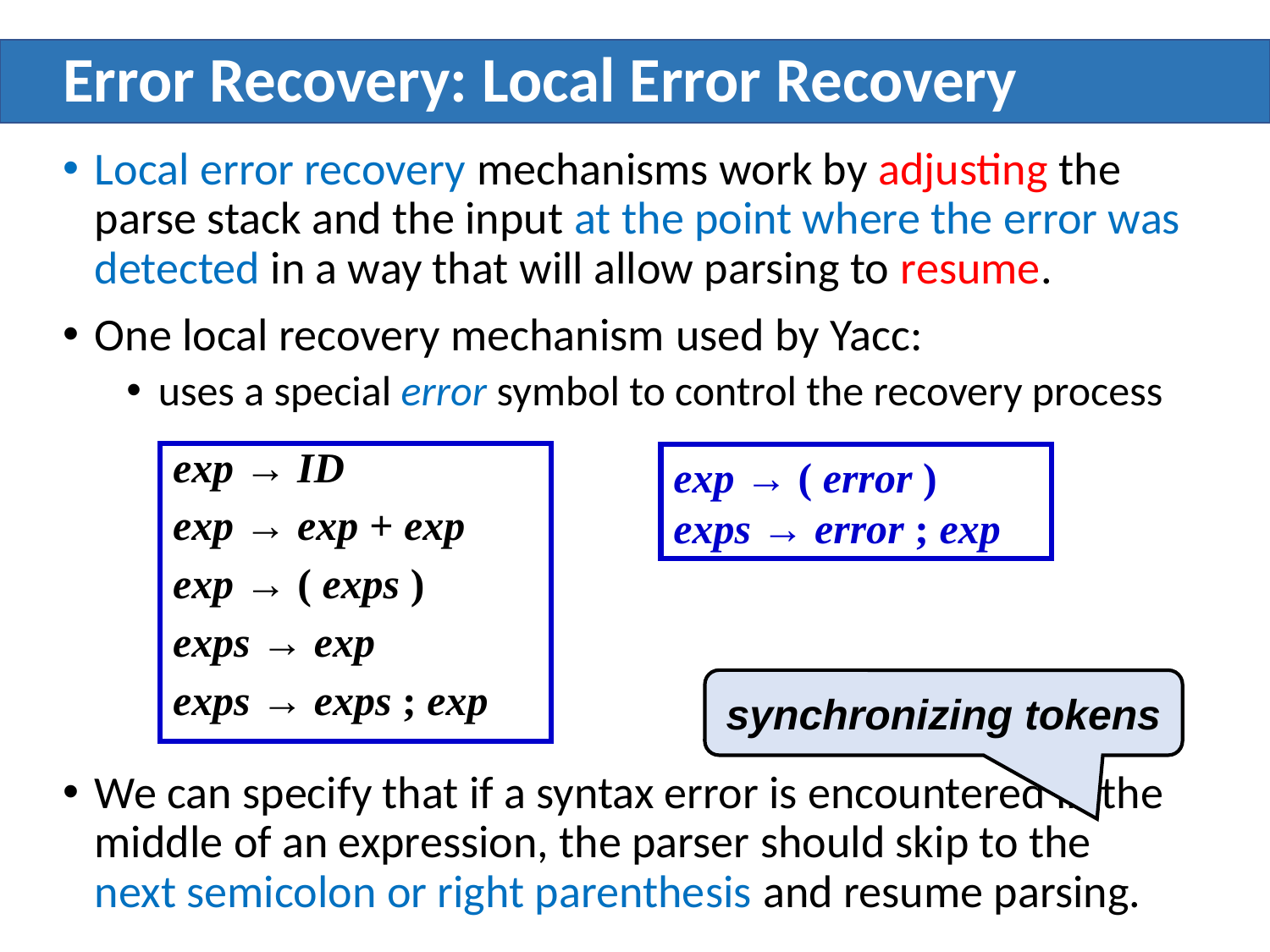

# Error Recovery: Local Error Recovery
Local error recovery mechanisms work by adjusting the parse stack and the input at the point where the error was detected in a way that will allow parsing to resume.
One local recovery mechanism used by Yacc:
uses a special error symbol to control the recovery process

We can specify that if a syntax error is encountered in the middle of an expression, the parser should skip to the next semicolon or right parenthesis and resume parsing.
exp → ID
exp → exp + exp
exp → ( exps )
exps → exp
exps → exps ; exp
exp → ( error )
exps → error ; exp
synchronizing tokens